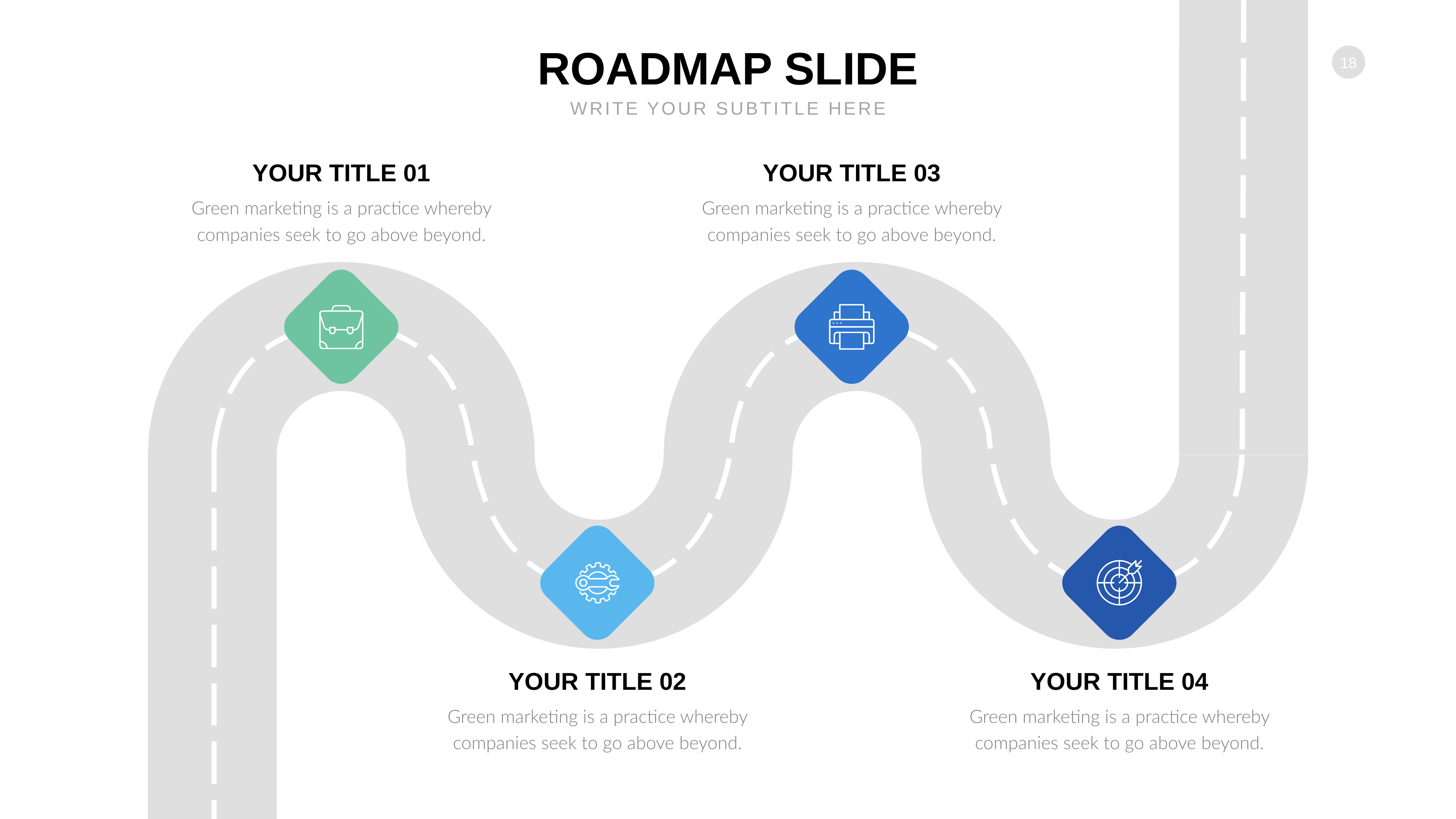

ROADMAP SLIDE

WRITE YOUR SUBTITLE HERE
YOUR TITLE 01
YOUR TITLE 03
Green marketing is a practice whereby companies seek to go above beyond.
Green marketing is a practice whereby companies seek to go above beyond.

YOUR TITLE 02
YOUR TITLE 04
Green marketing is a practice whereby companies seek to go above beyond.
Green marketing is a practice whereby companies seek to go above beyond.